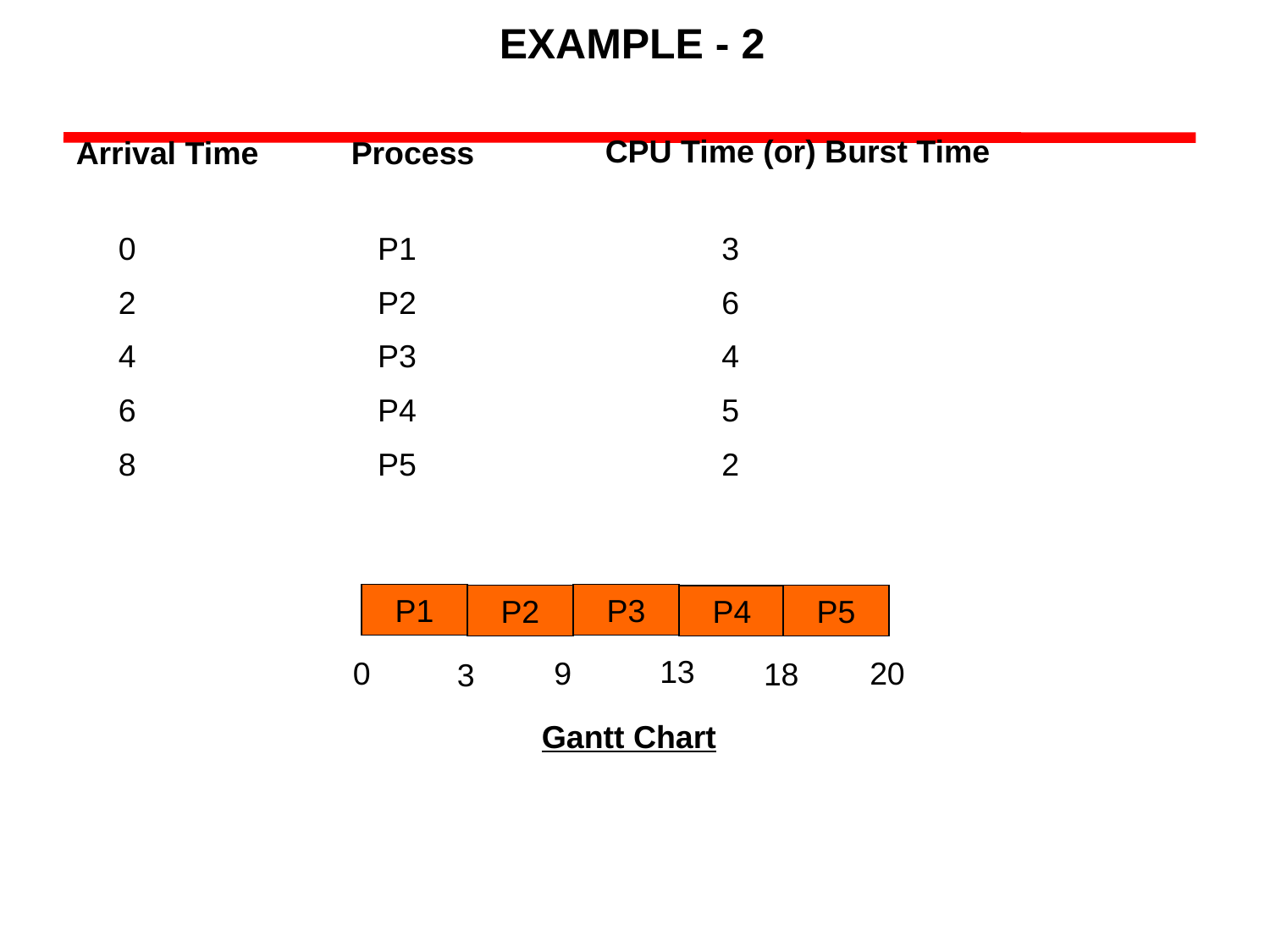

EXAMPLE - 2
CPU Time (or) Burst Time
Arrival Time
Process
0
2
4
6
8
P1
P2
P3
P4
P5
3
6
4
5
2
P1
P3
P2
P5
P4
13
20
0
9
18
3
Gantt Chart